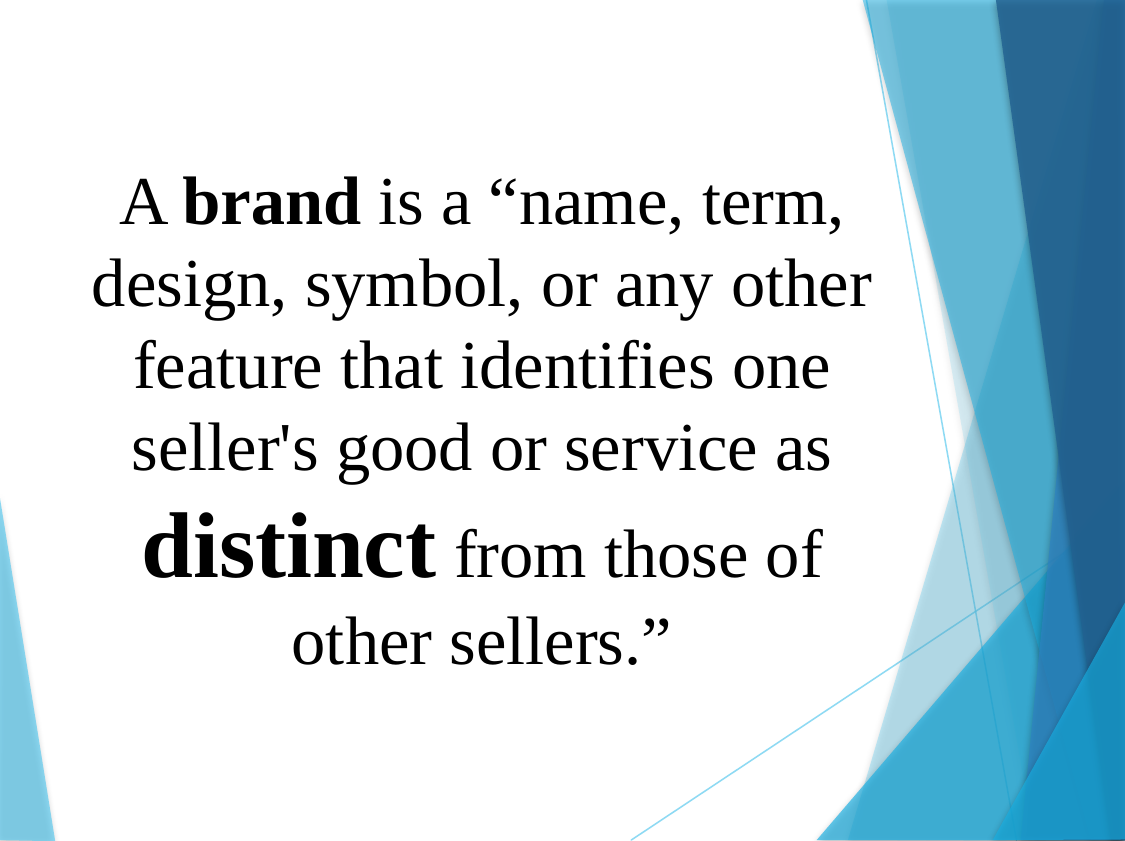

A brand is a “name, term, design, symbol, or any other feature that identifies one seller's good or service as distinct from those of other sellers.”